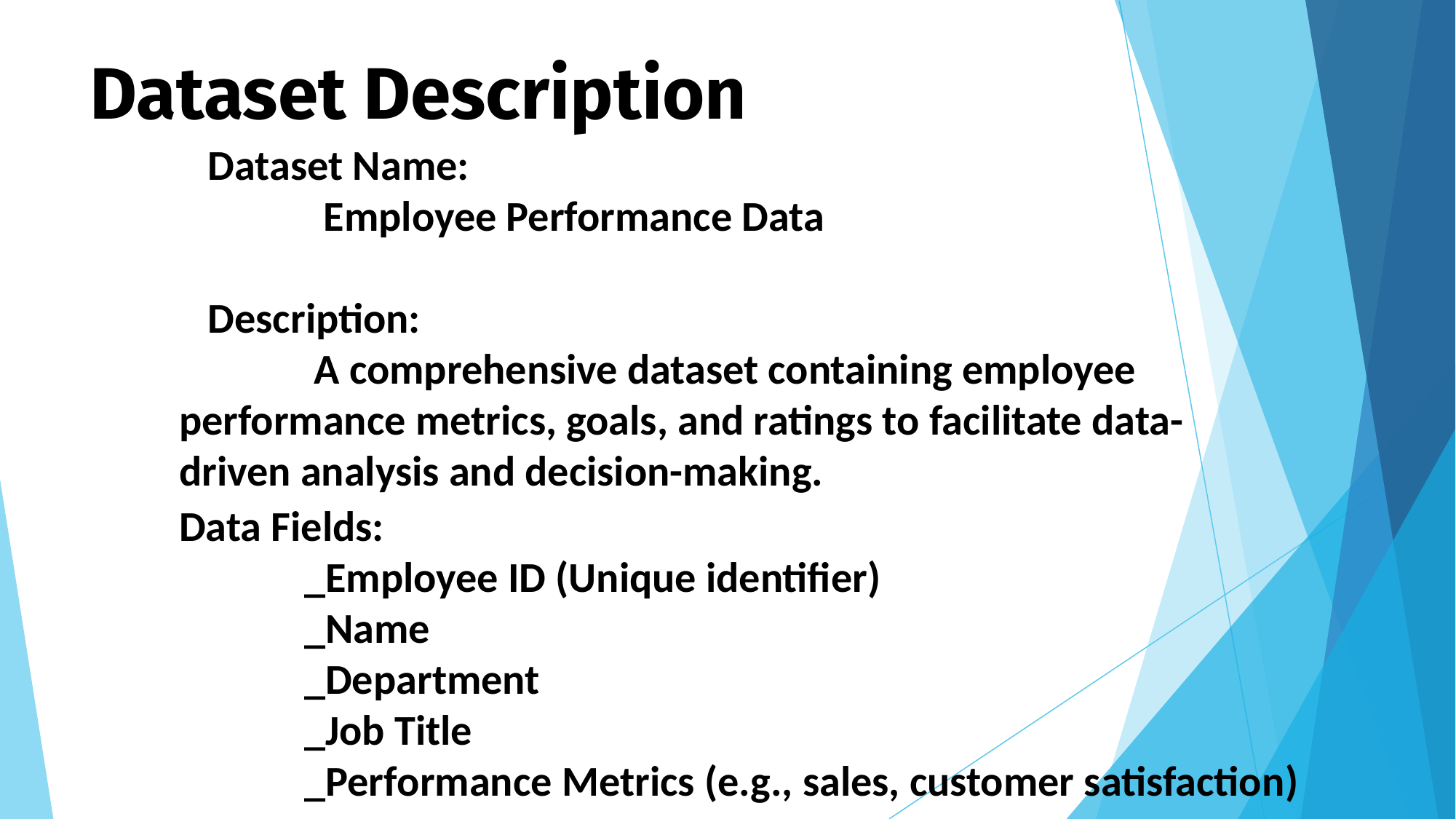

# Dataset Description
   Dataset Name:
               Employee Performance Data

   Description:
              A comprehensive dataset containing employee performance metrics, goals, and ratings to facilitate data-driven analysis and decision-making.
Data Fields:
             _Employee ID (Unique identifier)
             _Name
             _Department
             _Job Title
             _Performance Metrics (e.g., sales, customer satisfaction)